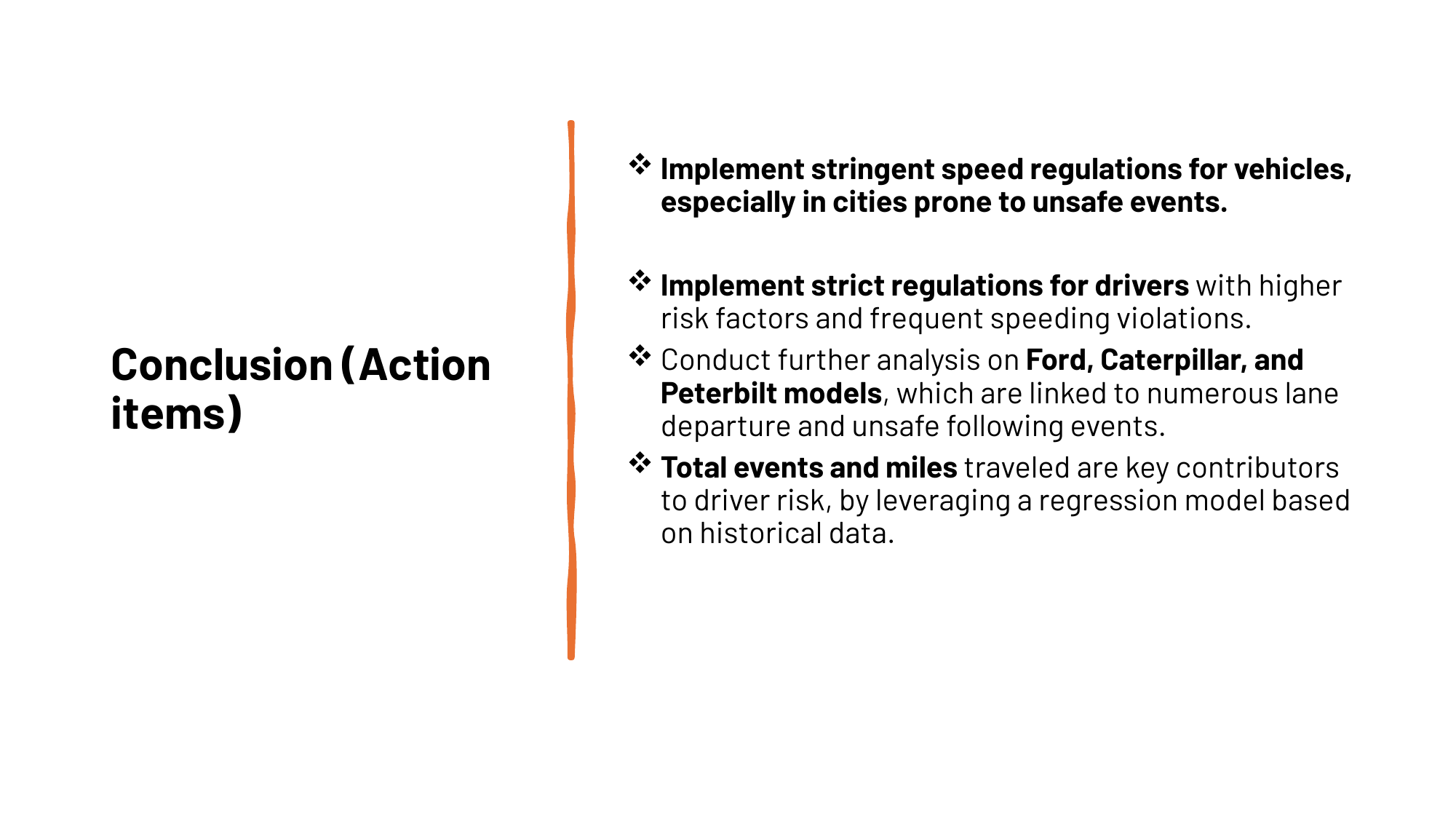

# Conclusion (Action items)
Implement stringent speed regulations for vehicles, especially in cities prone to unsafe events.

Implement strict regulations for drivers with higher risk factors and frequent speeding violations.
Conduct further analysis on Ford, Caterpillar, and Peterbilt models, which are linked to numerous lane departure and unsafe following events.
Total events and miles traveled are key contributors to driver risk, by leveraging a regression model based on historical data.